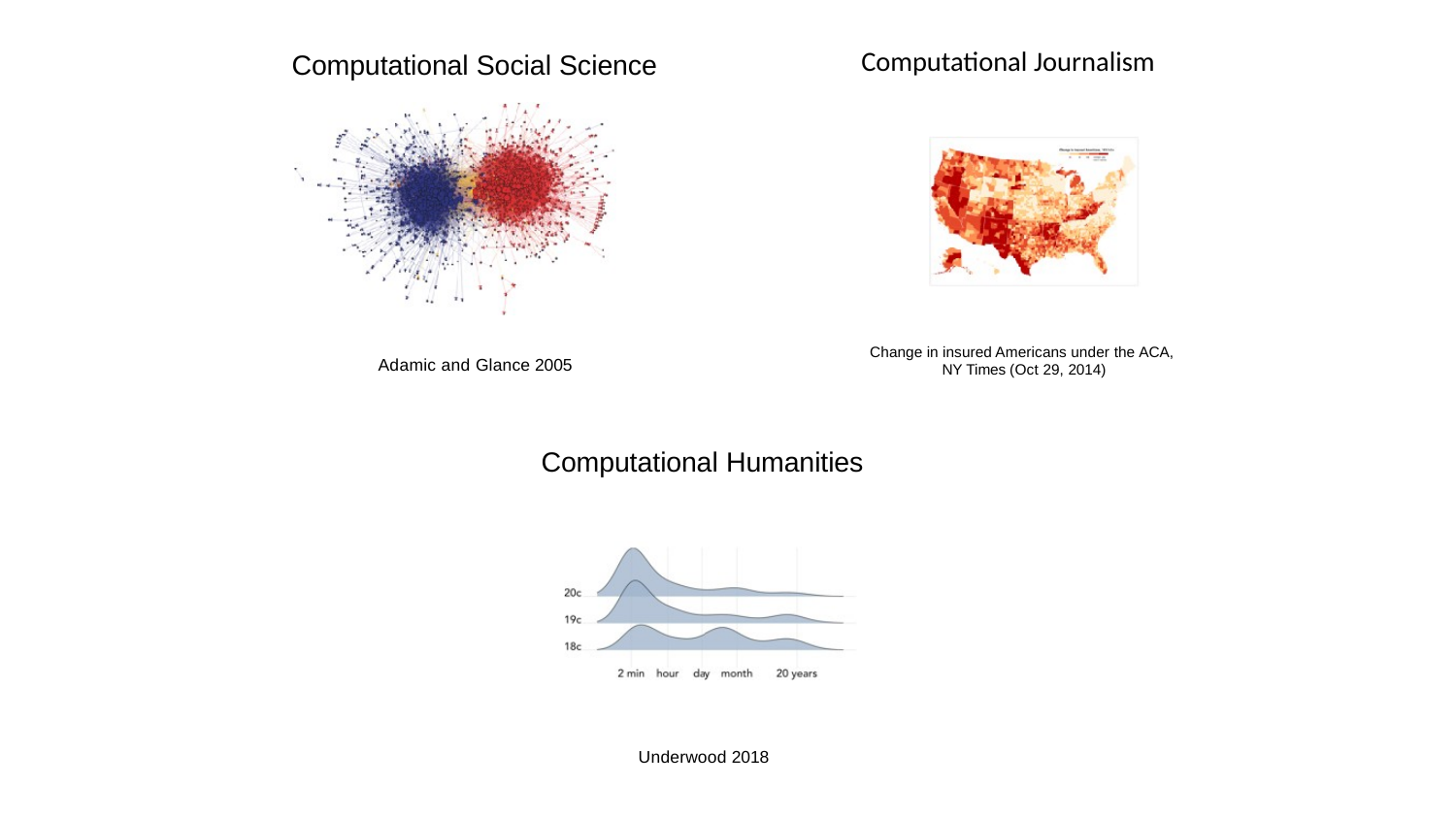

# Computational Journalism
Computational Social Science

Change in insured Americans under the ACA,  NY Times (Oct 29, 2014)
Adamic and Glance 2005
Computational Humanities

Underwood 2018